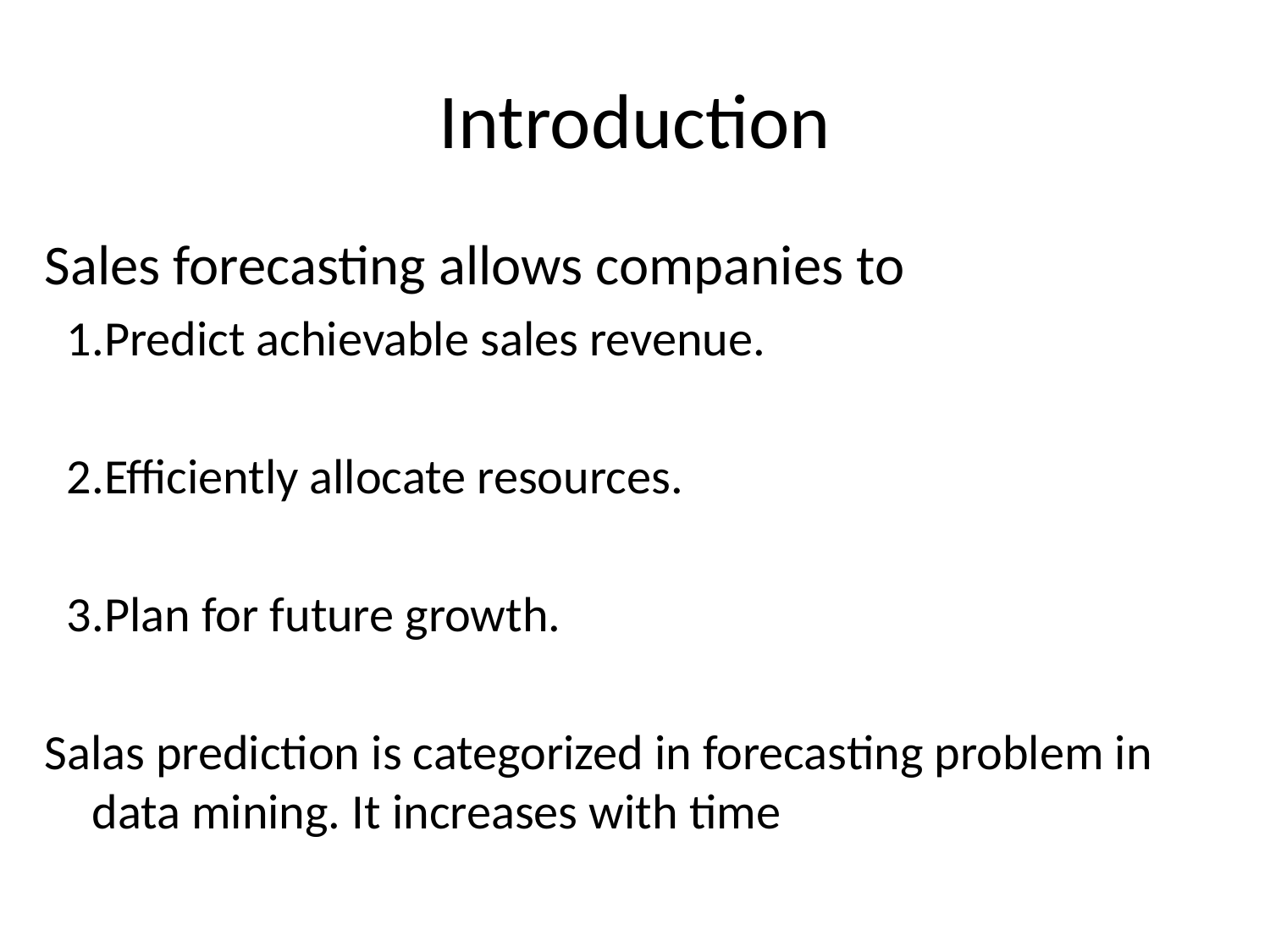

# Introduction
Sales forecasting allows companies to
  1.Predict achievable sales revenue.

  2.Efficiently allocate resources.

  3.Plan for future growth.

Salas prediction is categorized in forecasting problem in data mining. It increases with time